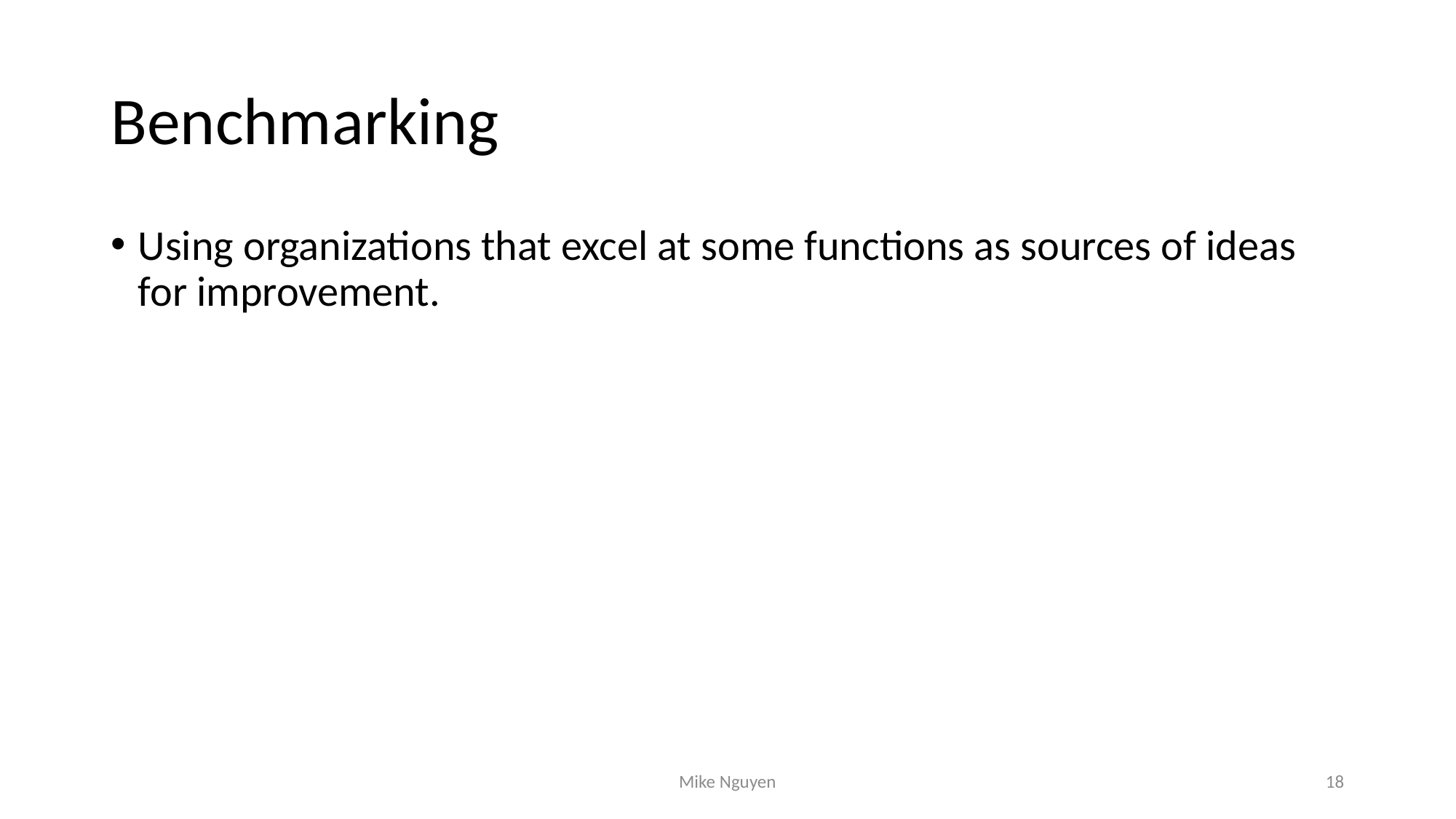

# Benchmarking
Using organizations that excel at some functions as sources of ideas for improvement.
Mike Nguyen
18